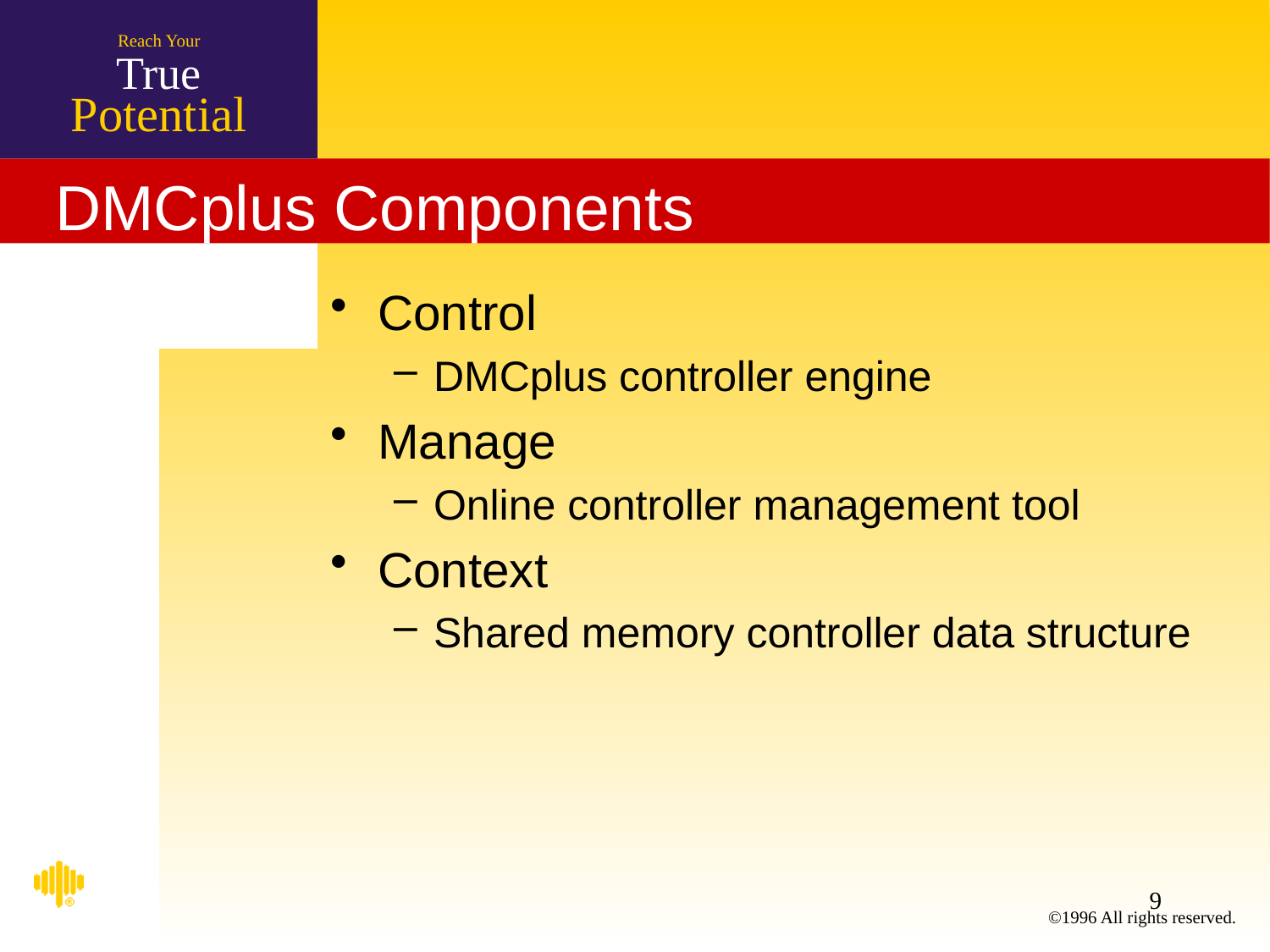

# DMCplus Components
Control
DMCplus controller engine
Manage
Online controller management tool
Context
Shared memory controller data structure
9